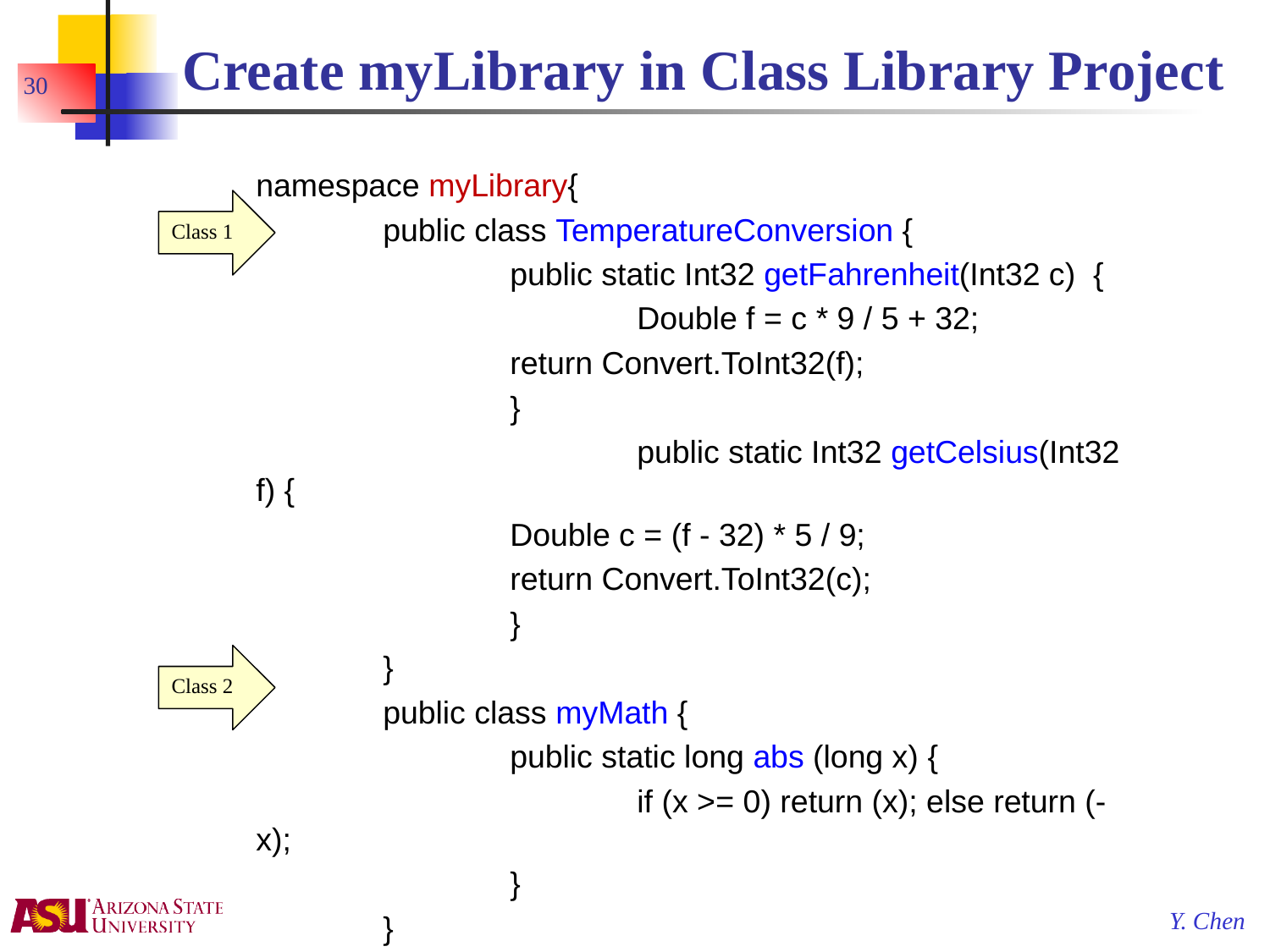

# Create myLibrary in Class Library Project
30
namespace myLibrary{
	public class TemperatureConversion {
		public static Int32 getFahrenheit(Int32 c)  {
			Double f = c * 9 / 5 + 32;
        		return Convert.ToInt32(f);
     		}
    			public static Int32 getCelsius(Int32 f) {
        		Double c = (f - 32) * 5 / 9;
        		return Convert.ToInt32(c);
		}
	}
	public class myMath {
		public static long abs (long x) {
			if (x >= 0) return (x); else return (-x);
		}
	}
}
Class 1
Class 2